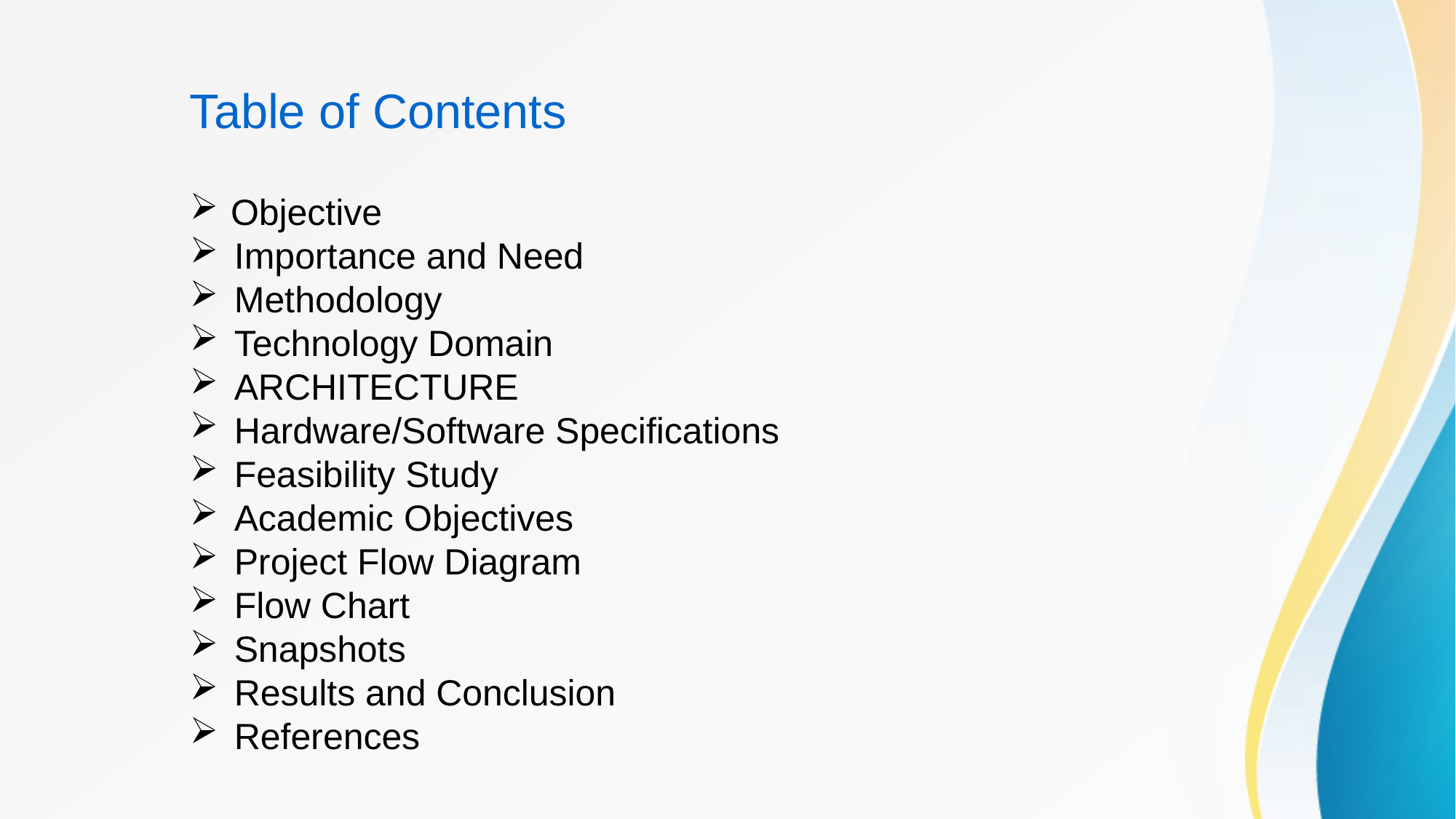

Table of Contents

Objective
 Importance and Need
 Methodology
 Technology Domain
 ARCHITECTURE
 Hardware/Software Specifications
 Feasibility Study
 Academic Objectives
 Project Flow Diagram
 Flow Chart
 Snapshots
 Results and Conclusion
 References